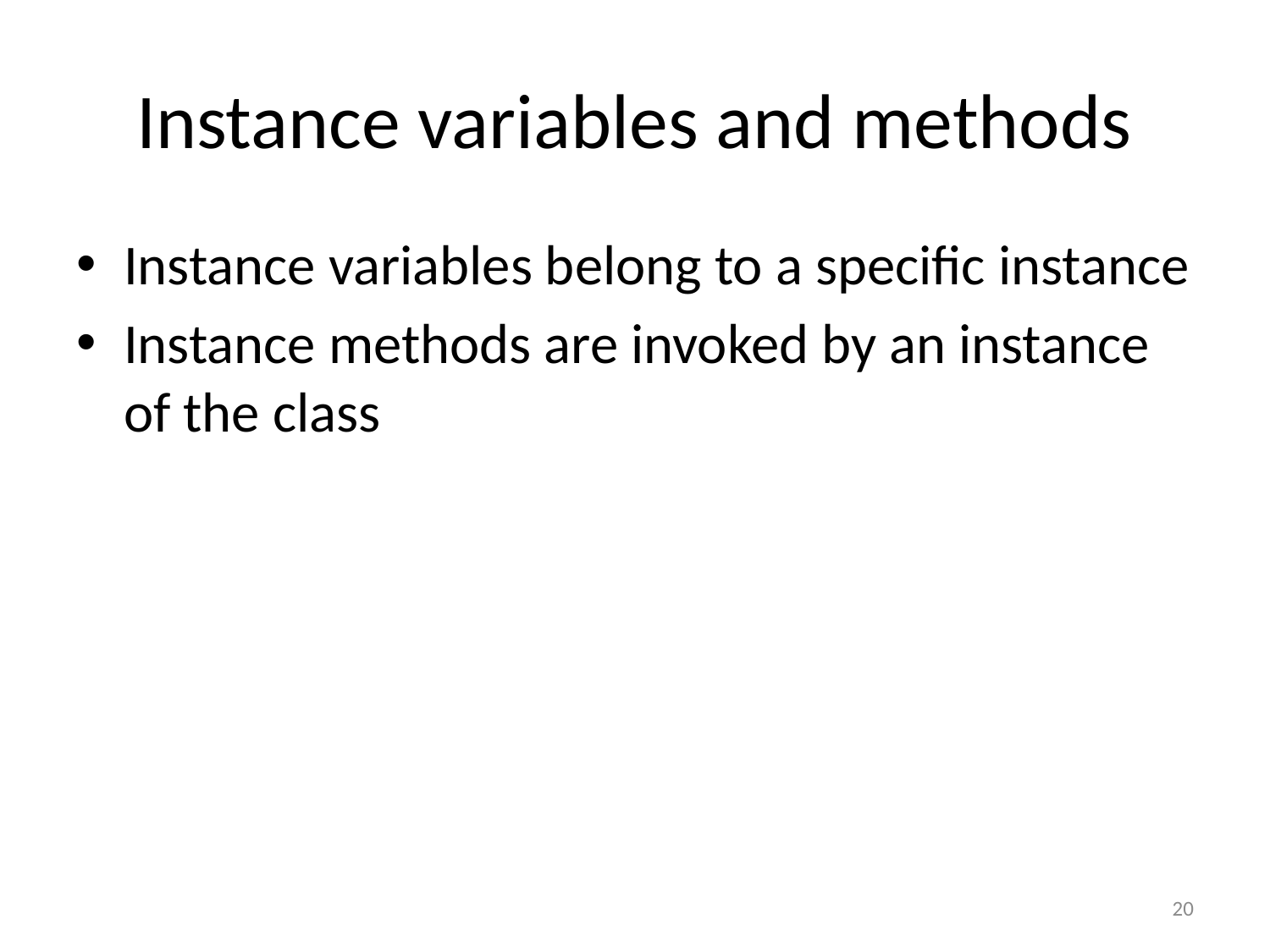

# Instance variables and methods
Instance variables belong to a specific instance
Instance methods are invoked by an instance of the class

20